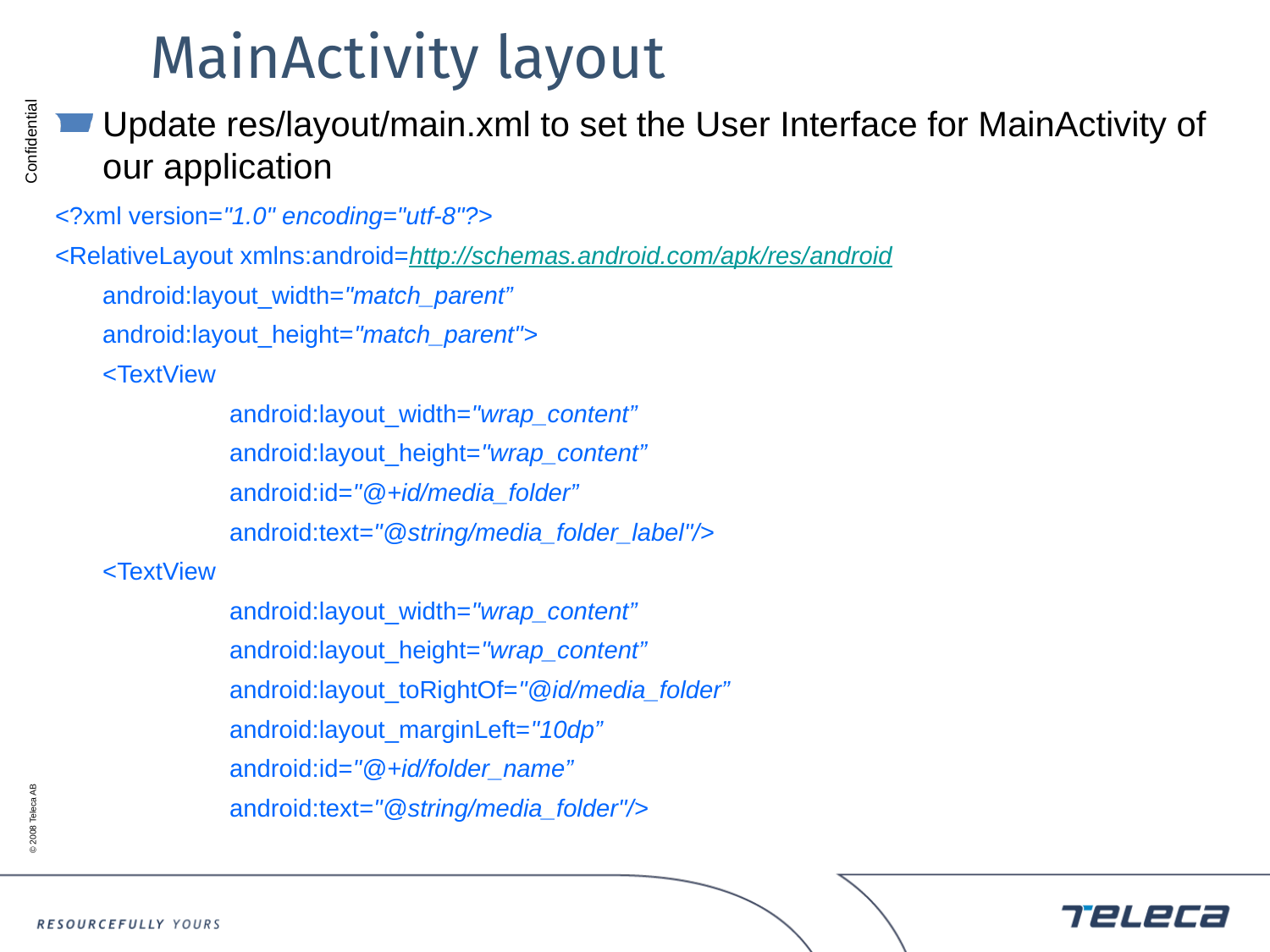

# MainActivity layout
Update res/layout/main.xml to set the User Interface for MainActivity of our application
<?xml version="1.0" encoding="utf-8"?>
<RelativeLayout xmlns:android=http://schemas.android.com/apk/res/android
	android:layout_width="match_parent”
	android:layout_height="match_parent">
	<TextView
		android:layout_width="wrap_content”
		android:layout_height="wrap_content”
		android:id="@+id/media_folder”
		android:text="@string/media_folder_label"/>
	<TextView
		android:layout_width="wrap_content”
		android:layout_height="wrap_content”
		android:layout_toRightOf="@id/media_folder”
		android:layout_marginLeft="10dp”
		android:id="@+id/folder_name”
		android:text="@string/media_folder"/>